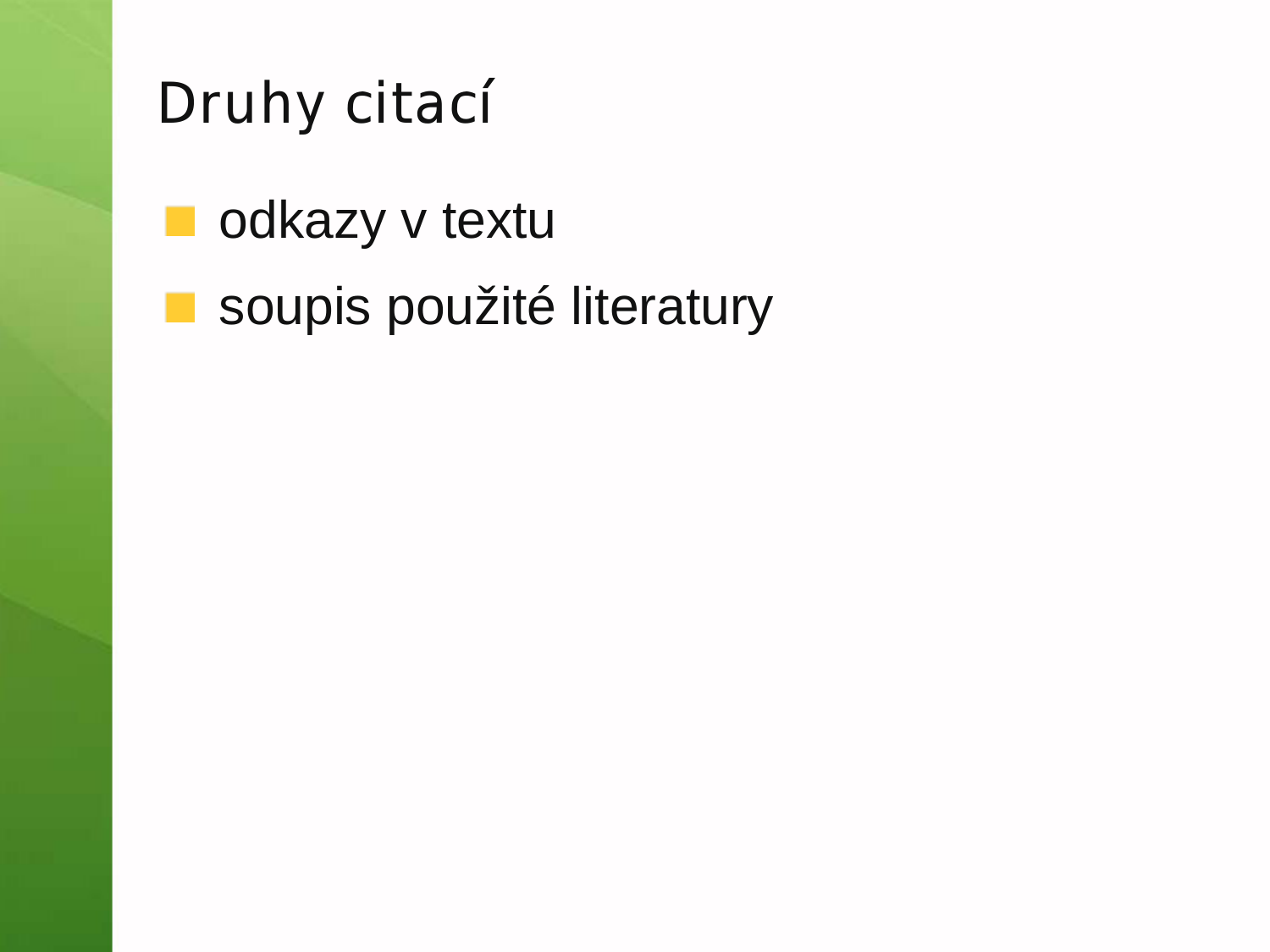

# Druhy citací
odkazy v textu
soupis použité literatury